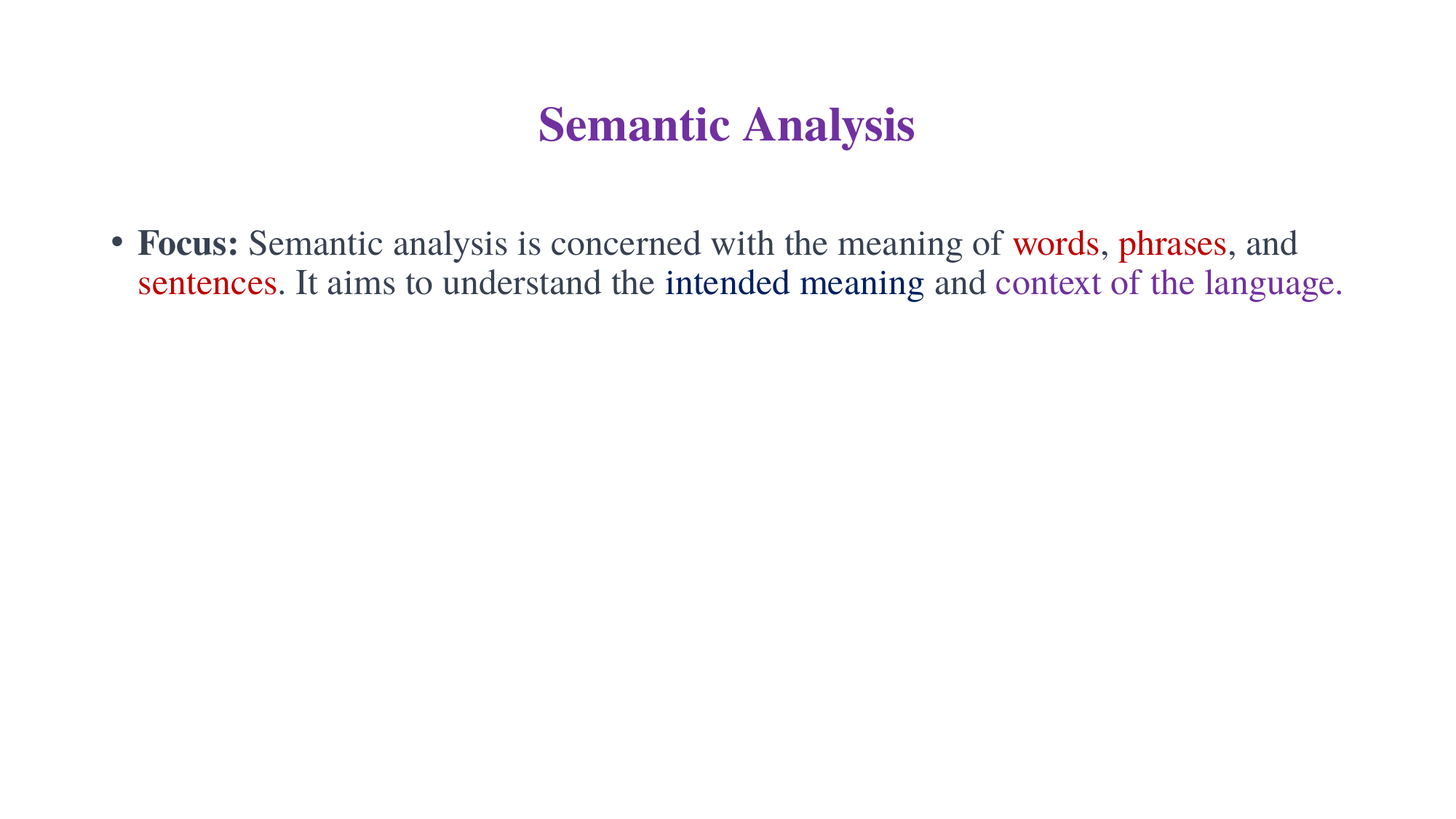

# Semantic Analysis
Focus: Semantic analysis is concerned with the meaning of words, phrases, and sentences. It aims to understand the intended meaning and context of the language.